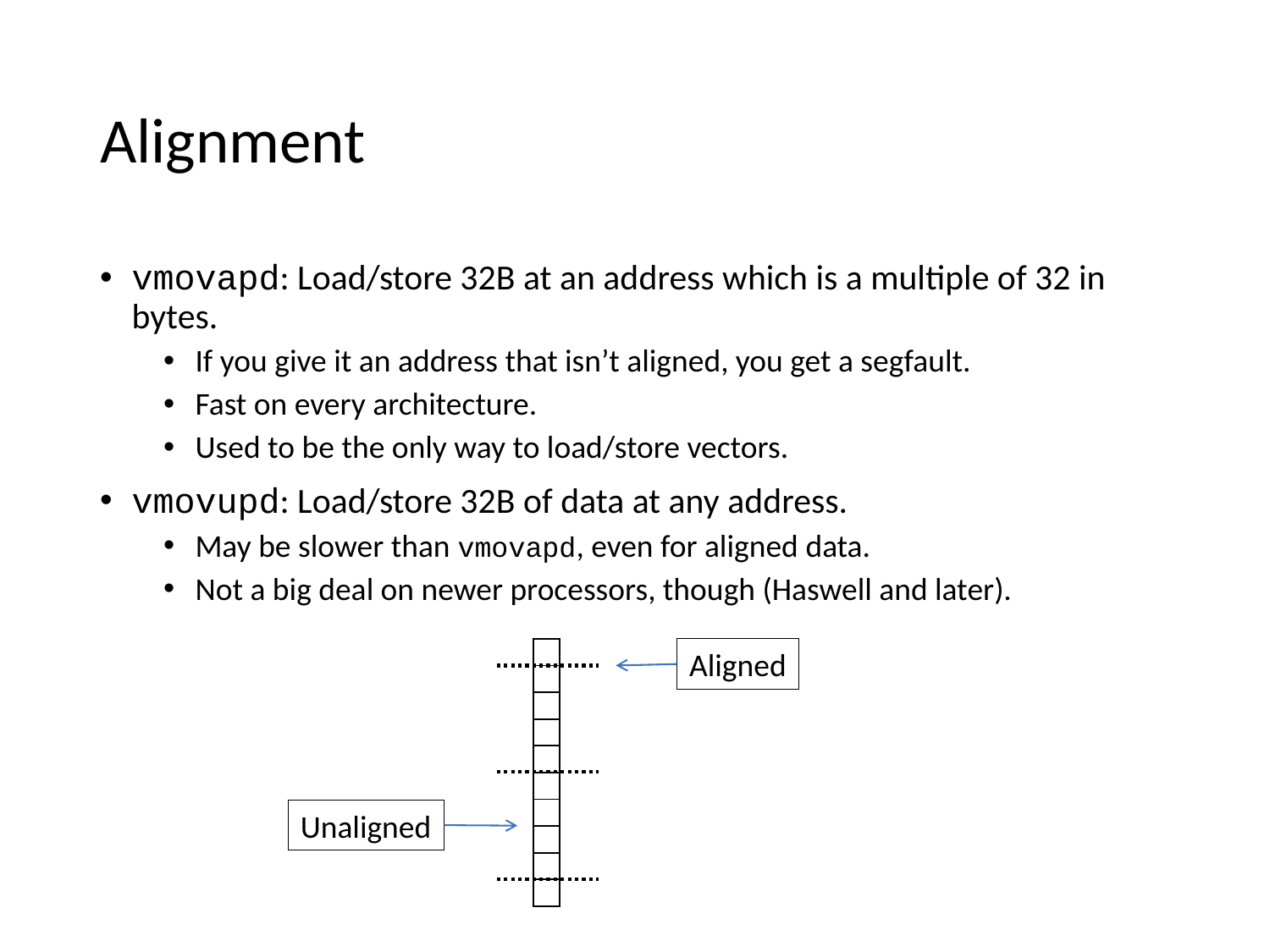

# Alignment
vmovapd: Load/store 32B at an address which is a multiple of 32 in bytes.
If you give it an address that isn’t aligned, you get a segfault.
Fast on every architecture.
Used to be the only way to load/store vectors.
vmovupd: Load/store 32B of data at any address.
May be slower than vmovapd, even for aligned data.
Not a big deal on newer processors, though (Haswell and later).
|  |
| --- |
|  |
|  |
|  |
|  |
|  |
|  |
|  |
|  |
|  |
Aligned
Unaligned